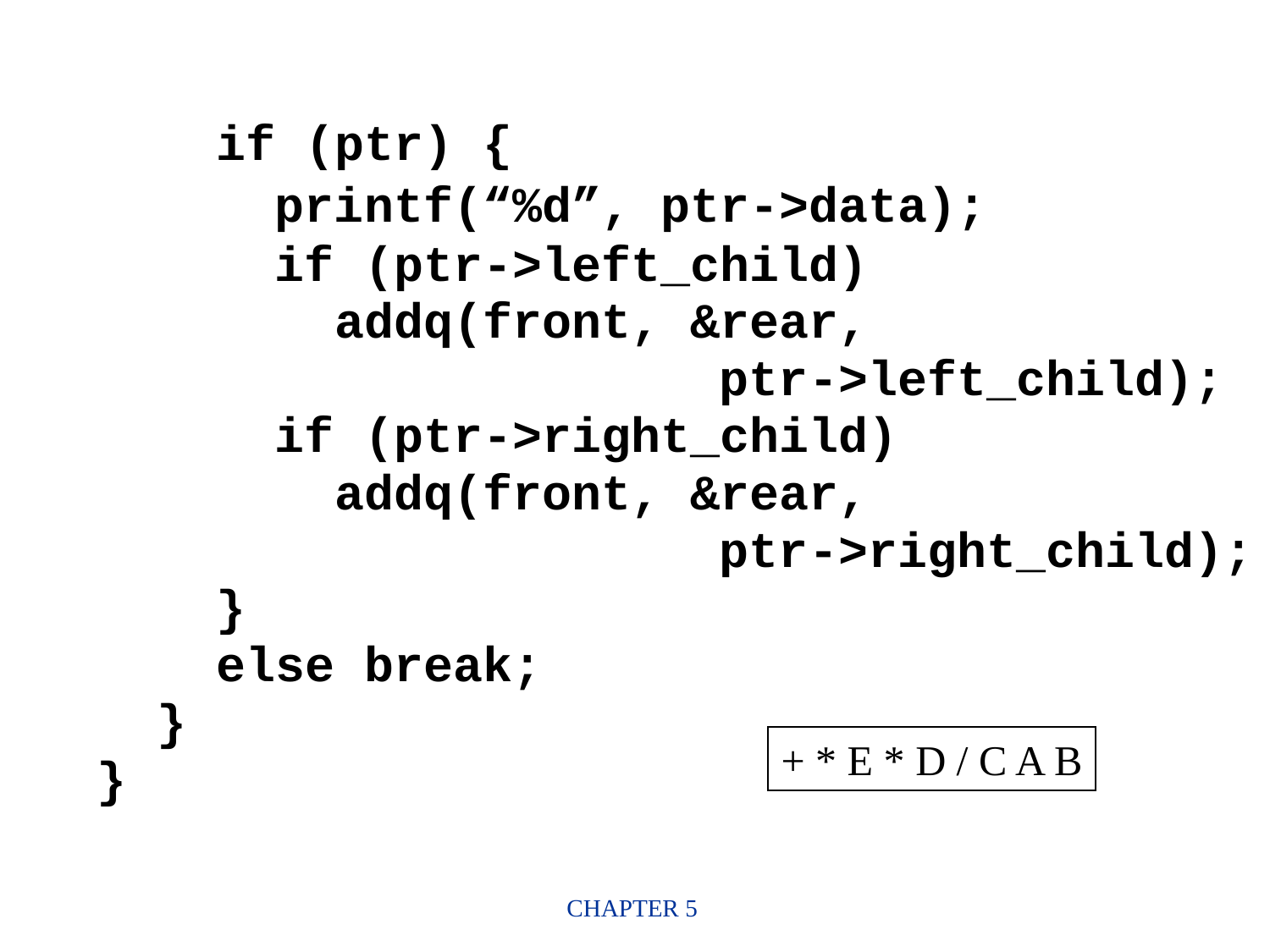

if (ptr) {
      printf(“%d”, ptr->data);
      if (ptr->left_child)
        addq(front, &rear,
                     ptr->left_child);
      if (ptr->right_child)
        addq(front, &rear,
                     ptr->right_child);
    }
    else break;
  }
}
+ * E * D / C A B
CHAPTER 5
27